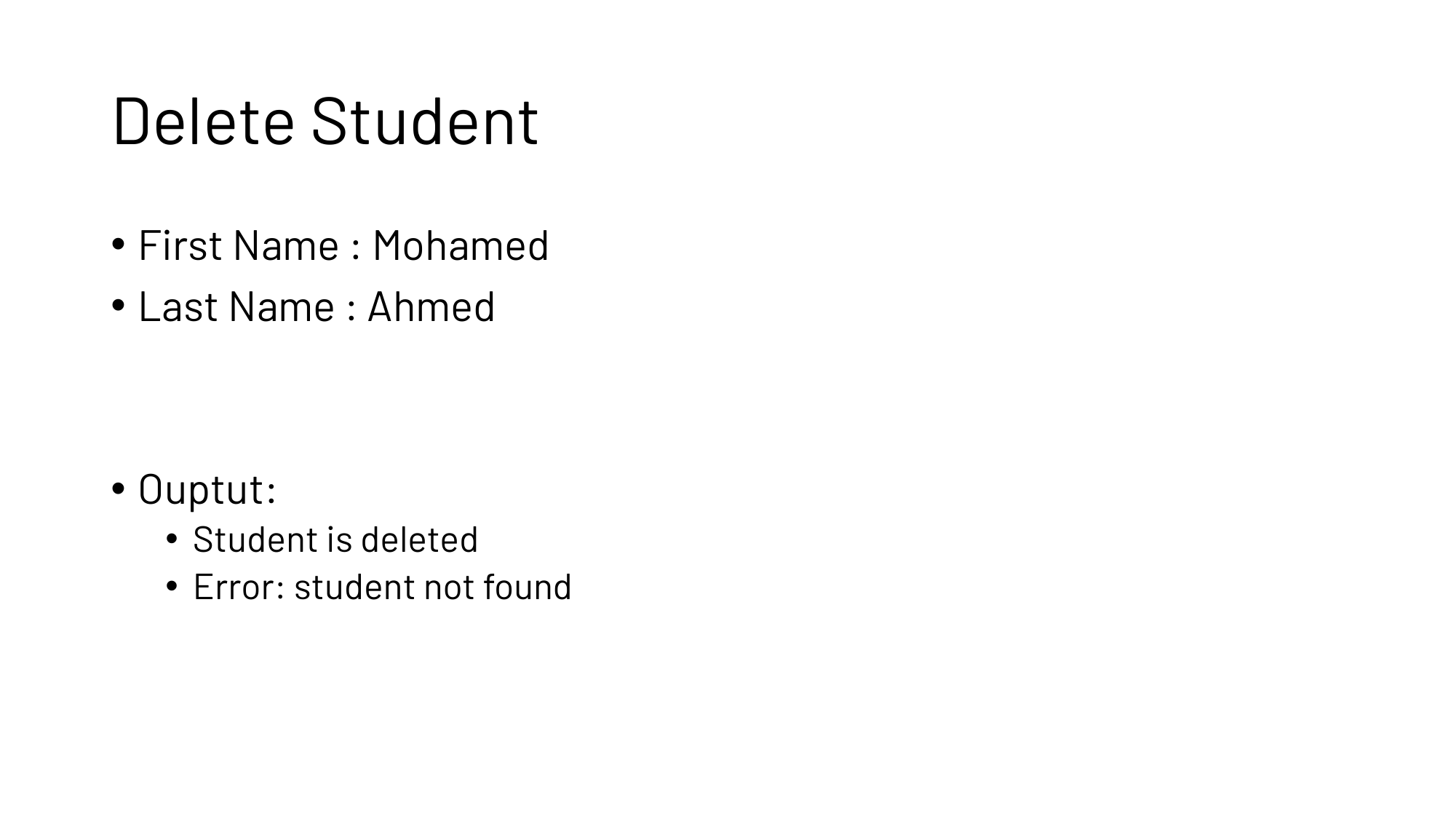

# Delete Student
First Name : Mohamed
Last Name : Ahmed

Ouptut:
Student is deleted
Error: student not found